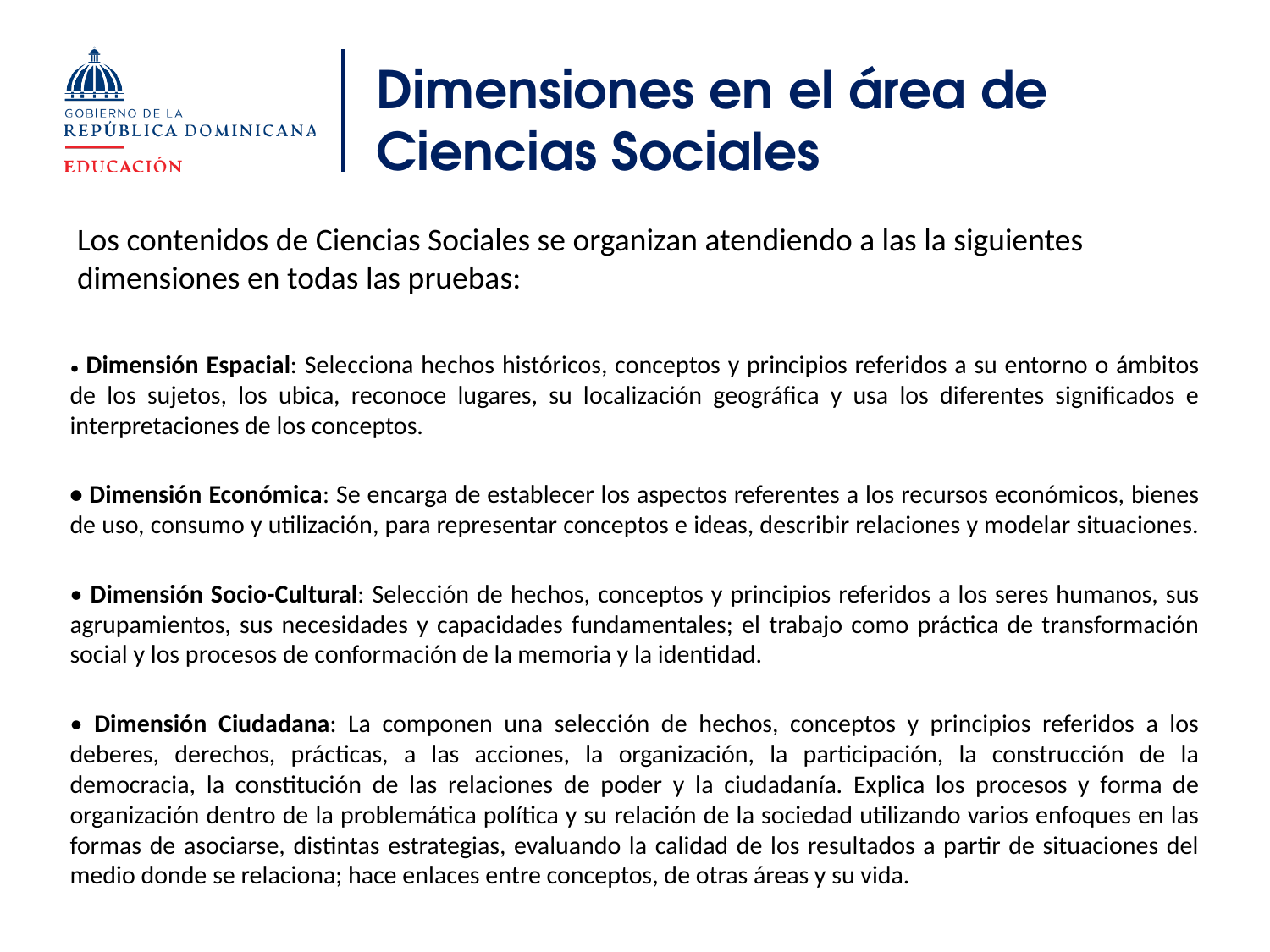

# Dimensiones en el área de Ciencias Sociales
Los contenidos de Ciencias Sociales se organizan atendiendo a las la siguientes dimensiones en todas las pruebas:
• Dimensión Espacial: Selecciona hechos históricos, conceptos y principios referidos a su entorno o ámbitos de los sujetos, los ubica, reconoce lugares, su localización geográfica y usa los diferentes significados e interpretaciones de los conceptos.

• Dimensión Económica: Se encarga de establecer los aspectos referentes a los recursos económicos, bienes de uso, consumo y utilización, para representar conceptos e ideas, describir relaciones y modelar situaciones.

• Dimensión Socio-Cultural: Selección de hechos, conceptos y principios referidos a los seres humanos, sus agrupamientos, sus necesidades y capacidades fundamentales; el trabajo como práctica de transformación social y los procesos de conformación de la memoria y la identidad.

• Dimensión Ciudadana: La componen una selección de hechos, conceptos y principios referidos a los deberes, derechos, prácticas, a las acciones, la organización, la participación, la construcción de la democracia, la constitución de las relaciones de poder y la ciudadanía. Explica los procesos y forma de organización dentro de la problemática política y su relación de la sociedad utilizando varios enfoques en las formas de asociarse, distintas estrategias, evaluando la calidad de los resultados a partir de situaciones del medio donde se relaciona; hace enlaces entre conceptos, de otras áreas y su vida.